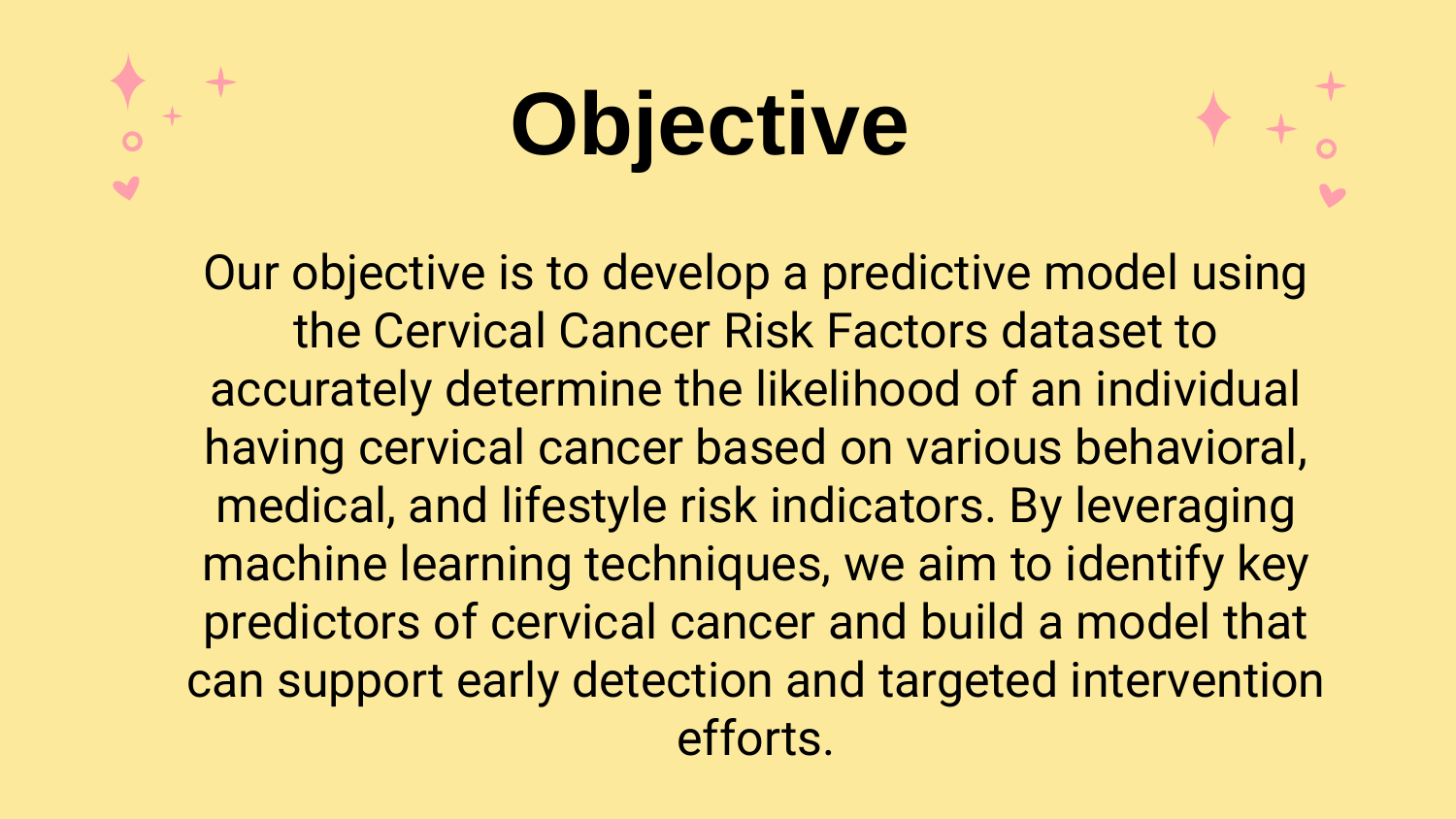

Objective
Our objective is to develop a predictive model using the Cervical Cancer Risk Factors dataset to accurately determine the likelihood of an individual having cervical cancer based on various behavioral, medical, and lifestyle risk indicators. By leveraging machine learning techniques, we aim to identify key predictors of cervical cancer and build a model that can support early detection and targeted intervention efforts.